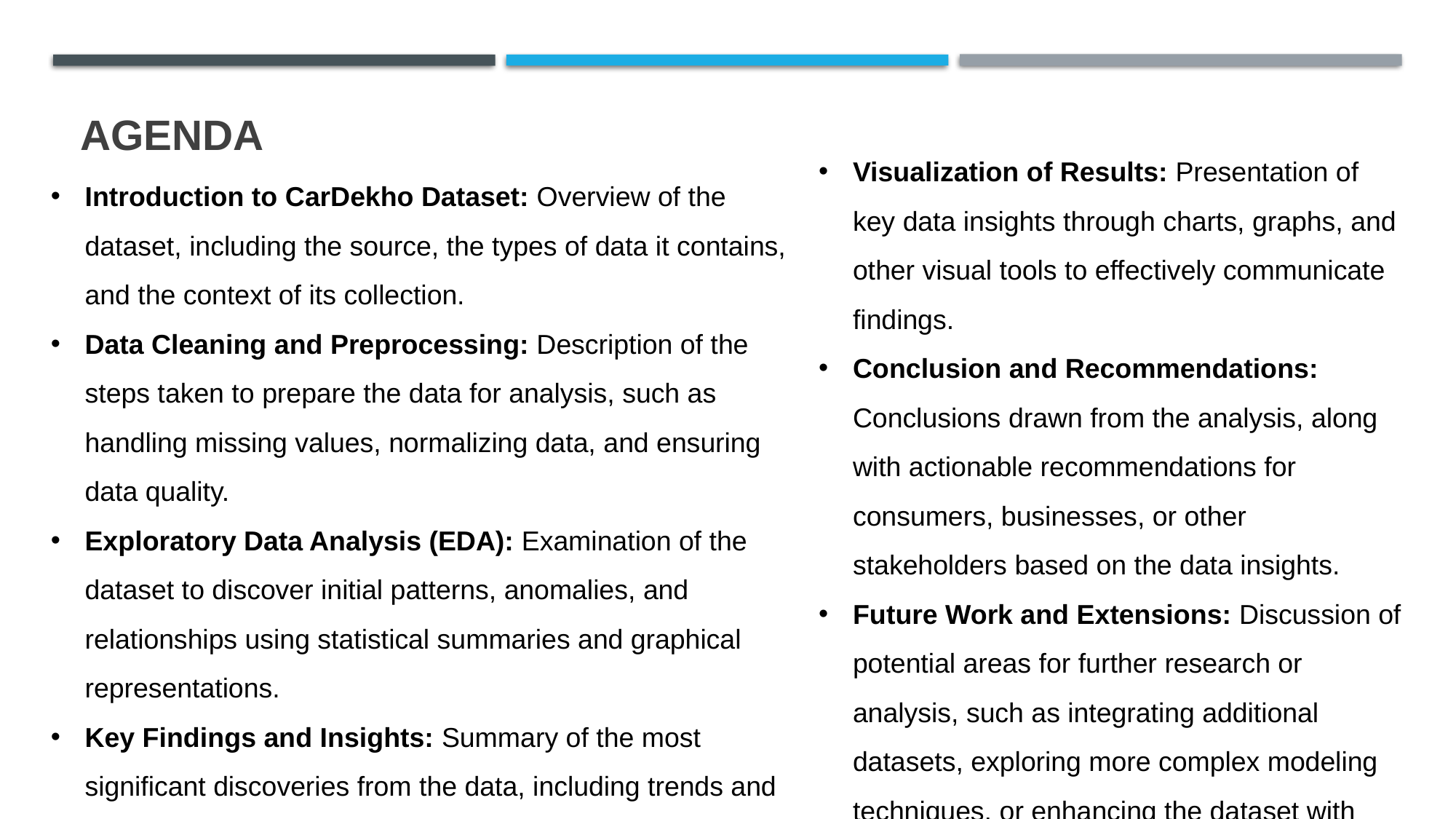

# AGENDA
Visualization of Results: Presentation of key data insights through charts, graphs, and other visual tools to effectively communicate findings.
Conclusion and Recommendations: Conclusions drawn from the analysis, along with actionable recommendations for consumers, businesses, or other stakeholders based on the data insights.
Future Work and Extensions: Discussion of potential areas for further research or analysis, such as integrating additional datasets, exploring more complex modeling techniques, or enhancing the dataset with new features.
Introduction to CarDekho Dataset: Overview of the dataset, including the source, the types of data it contains, and the context of its collection.
Data Cleaning and Preprocessing: Description of the steps taken to prepare the data for analysis, such as handling missing values, normalizing data, and ensuring data quality.
Exploratory Data Analysis (EDA): Examination of the dataset to discover initial patterns, anomalies, and relationships using statistical summaries and graphical representations.
Key Findings and Insights: Summary of the most significant discoveries from the data, including trends and correlations that provide valuable information.